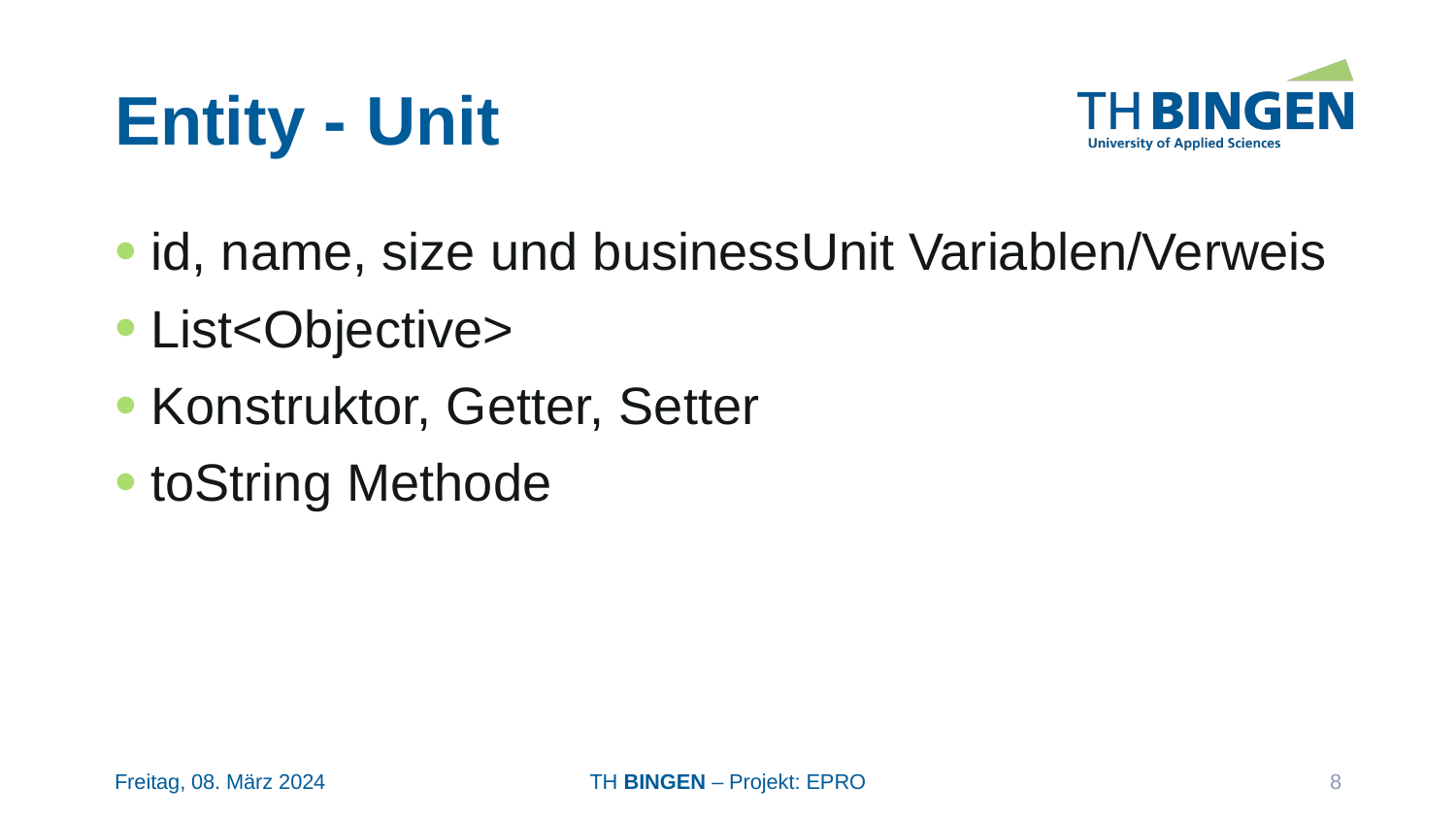

# Entity - Unit
id, name, size und businessUnit Variablen/Verweis
List<Objective>
Konstruktor, Getter, Setter
toString Methode

Freitag, 08. März 2024
TH BINGEN – Projekt: EPRO
8